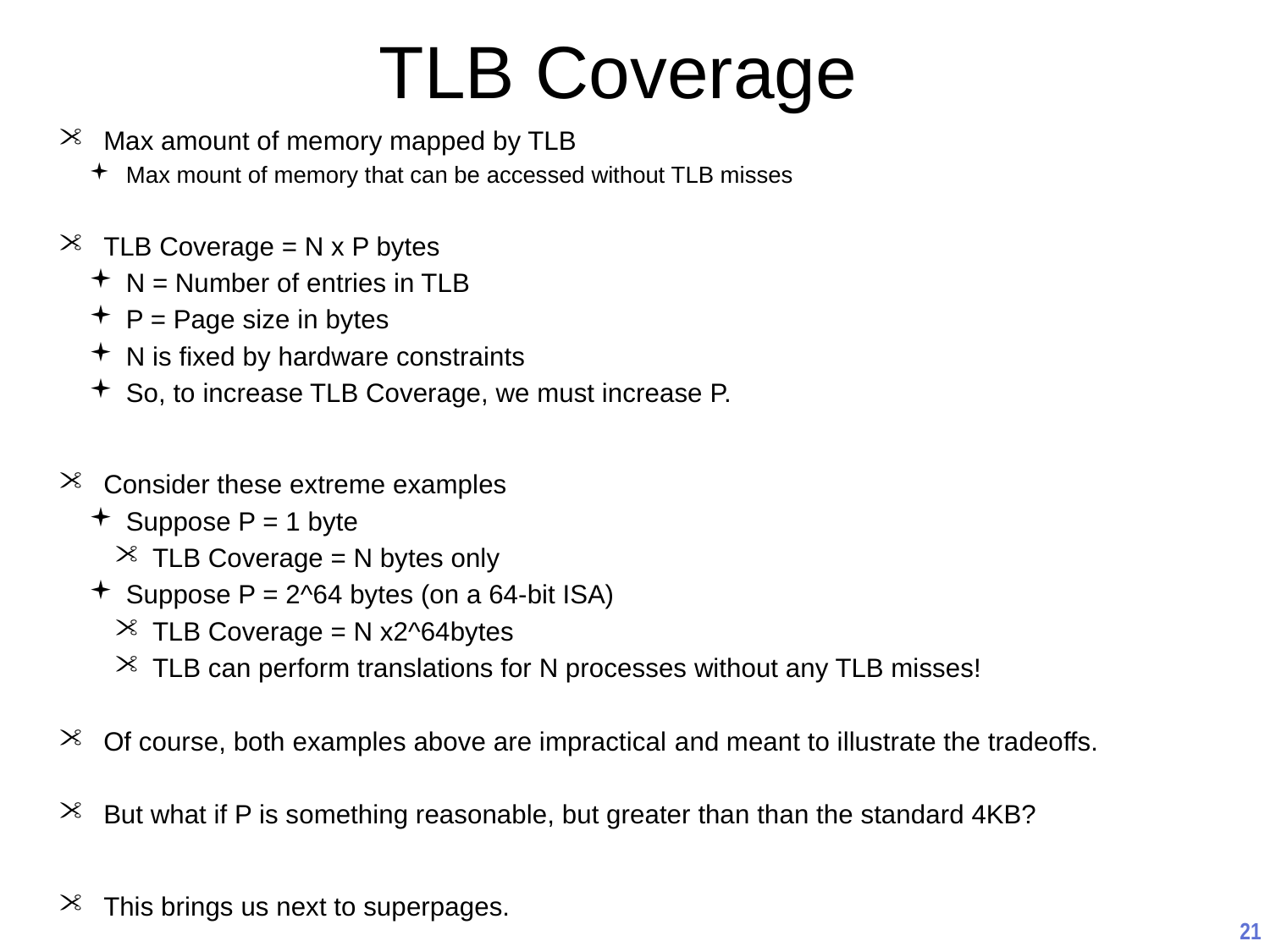

# TLB Coverage
Max amount of memory mapped by TLB
Max mount of memory that can be accessed without TLB misses

TLB Coverage = N x P bytes
N = Number of entries in TLB
P = Page size in bytes
N is fixed by hardware constraints
So, to increase TLB Coverage, we must increase P.

Consider these extreme examples
Suppose P = 1 byte
TLB Coverage = N bytes only
Suppose P = 2^64 bytes (on a 64-bit ISA)
TLB Coverage = N x2^64bytes
TLB can perform translations for N processes without any TLB misses!

Of course, both examples above are impractical and meant to illustrate the tradeoffs.

But what if P is something reasonable, but greater than than the standard 4KB?

This brings us next to superpages.
21